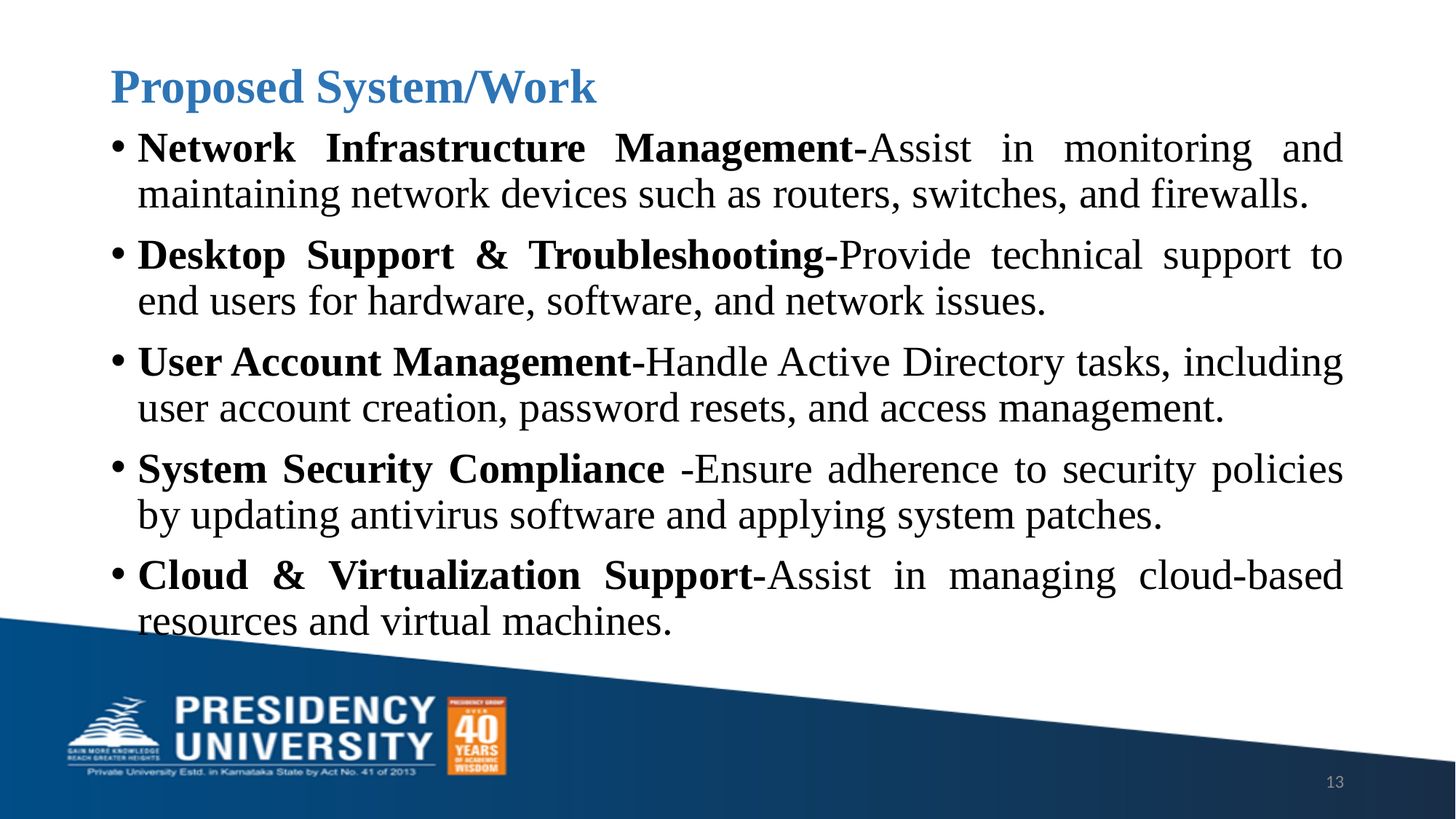

# Proposed System/Work
Network Infrastructure Management-Assist in monitoring and maintaining network devices such as routers, switches, and firewalls.
Desktop Support & Troubleshooting-Provide technical support to end users for hardware, software, and network issues.
User Account Management-Handle Active Directory tasks, including user account creation, password resets, and access management.
System Security Compliance -Ensure adherence to security policies by updating antivirus software and applying system patches.
Cloud & Virtualization Support-Assist in managing cloud-based resources and virtual machines.
13